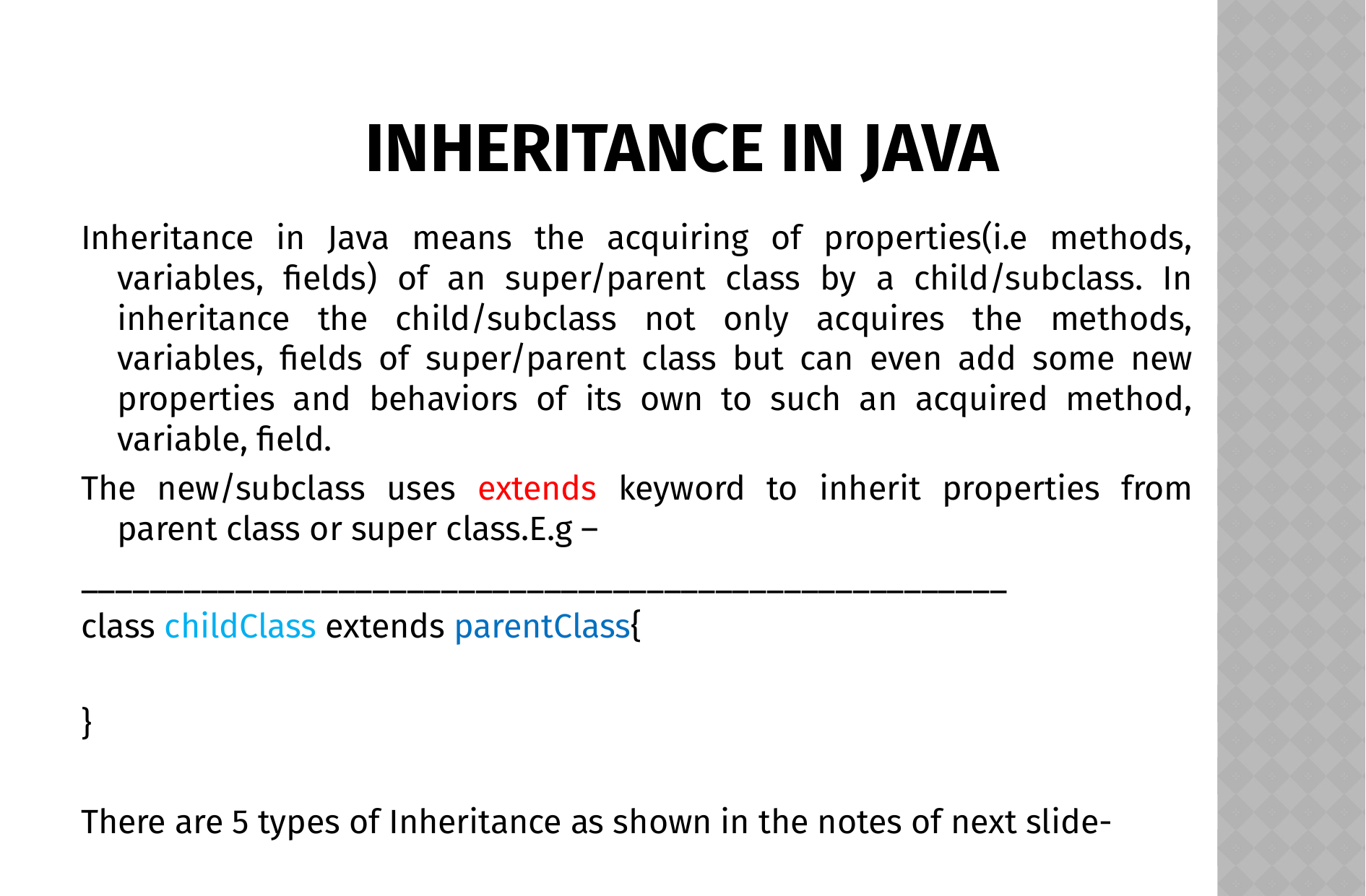

# Inheritance in java
Inheritance in Java means the acquiring of properties(i.e methods, variables, fields) of an super/parent class by a child/subclass. In inheritance the child/subclass not only acquires the methods, variables, fields of super/parent class but can even add some new properties and behaviors of its own to such an acquired method, variable, field.
The new/subclass uses extends keyword to inherit properties from parent class or super class.E.g –
______________________________________________________
class childClass extends parentClass{

}

There are 5 types of Inheritance as shown in the notes of next slide-